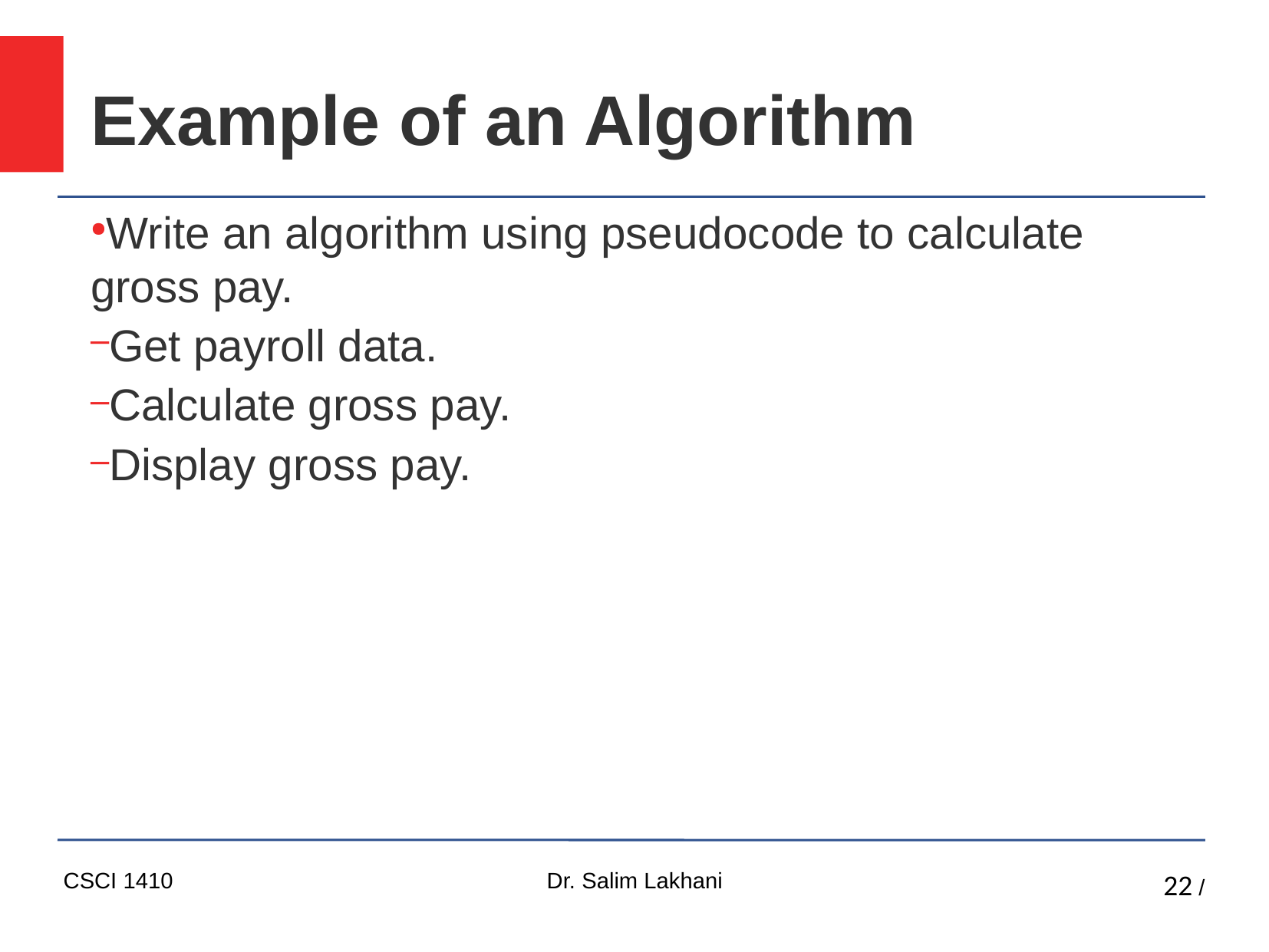

Example of an Algorithm
Write an algorithm using pseudocode to calculate gross pay.
Get payroll data.
Calculate gross pay.
Display gross pay.
CSCI 1410
Dr. Salim Lakhani
22 /